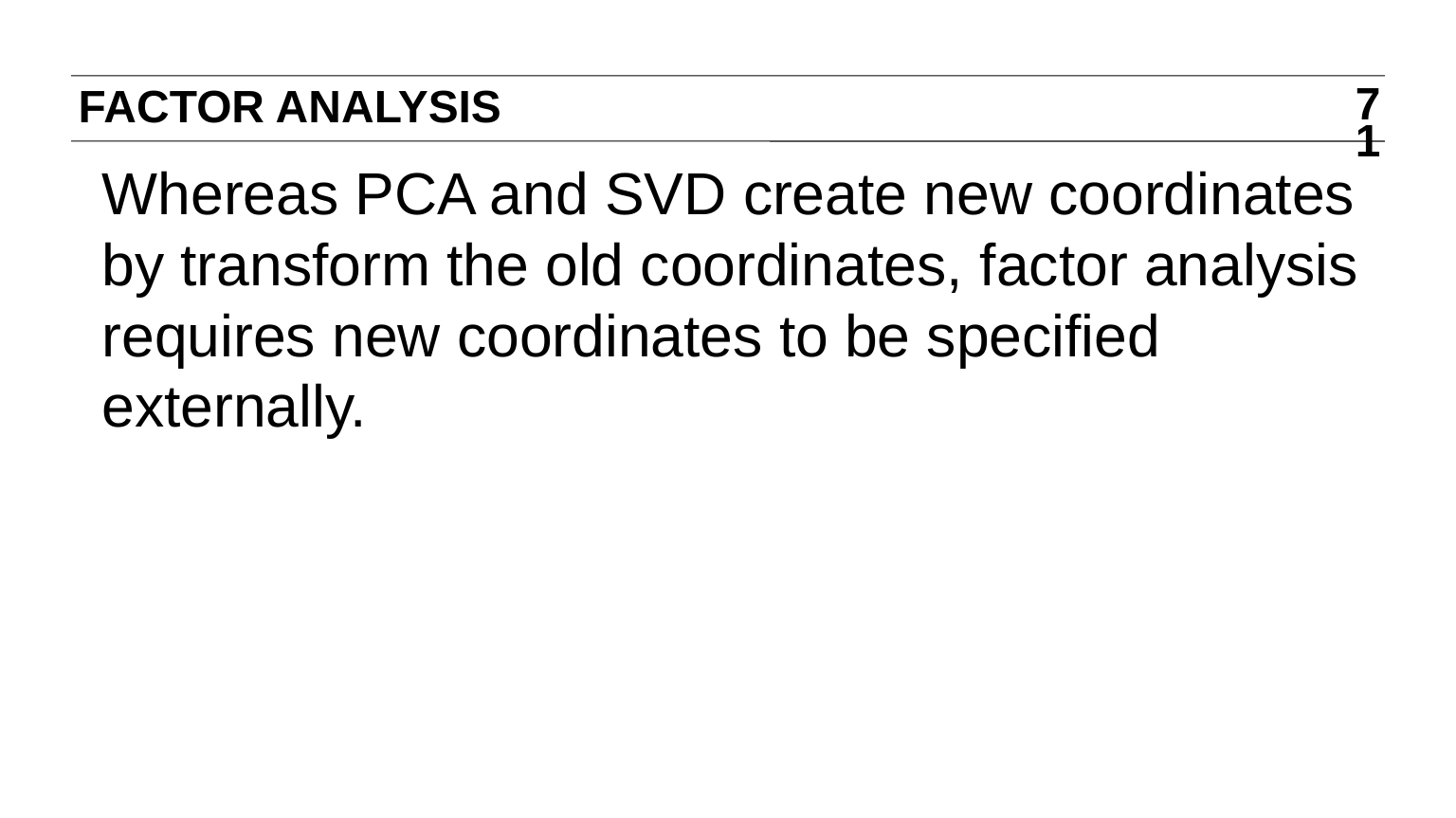

Factor analysis
71
Whereas PCA and SVD create new coordinates by transform the old coordinates, factor analysis requires new coordinates to be specified externally.